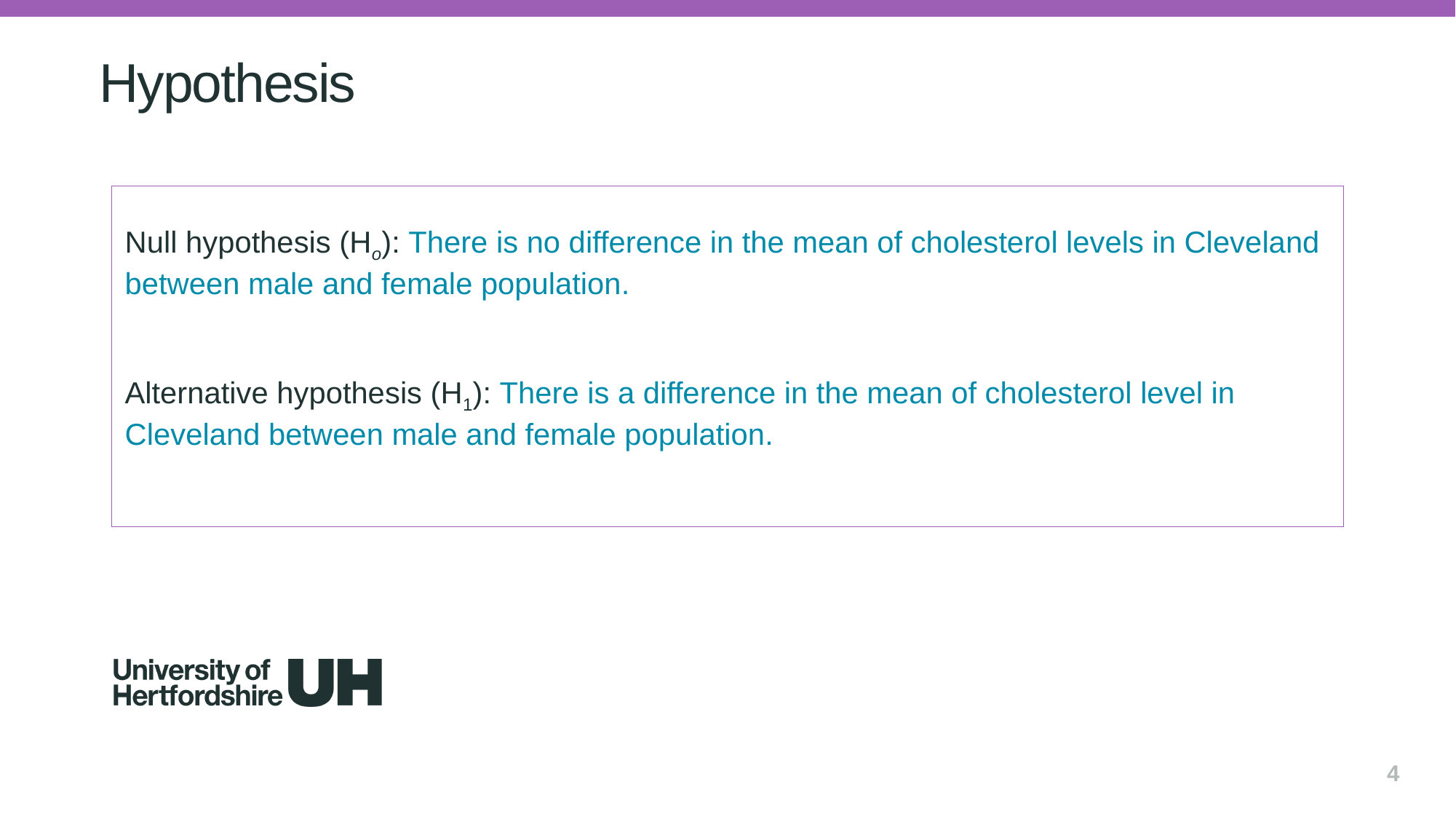

Hypothesis
# Null hypothesis (Ho): There is no difference in the mean of cholesterol levels in Cleveland between male and female population. Alternative hypothesis (H1): There is a difference in the mean of cholesterol level in Cleveland between male and female population.
4